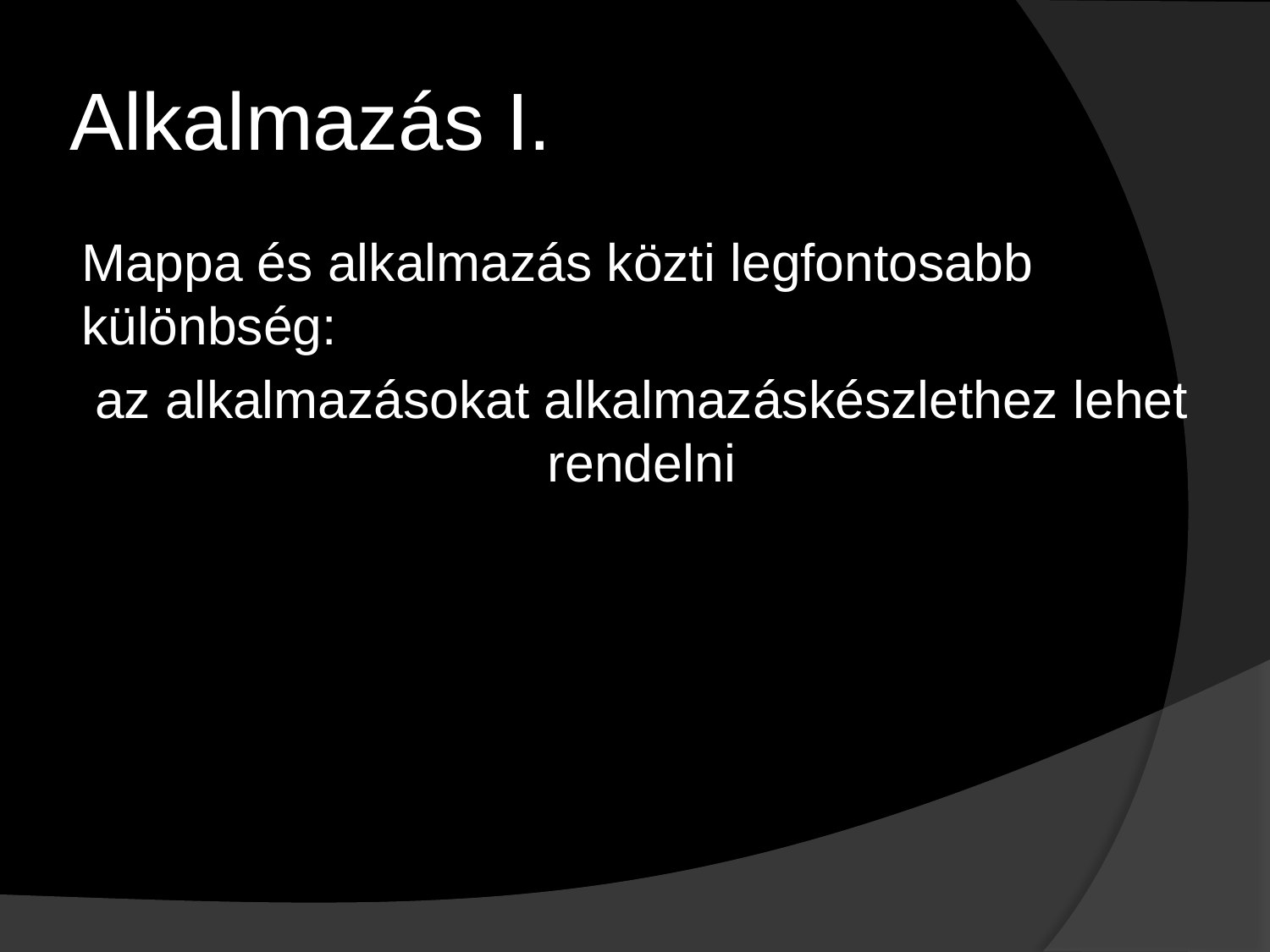

# Alkalmazás I.
Mappa és alkalmazás közti legfontosabb különbség:
az alkalmazásokat alkalmazáskészlethez lehet rendelni